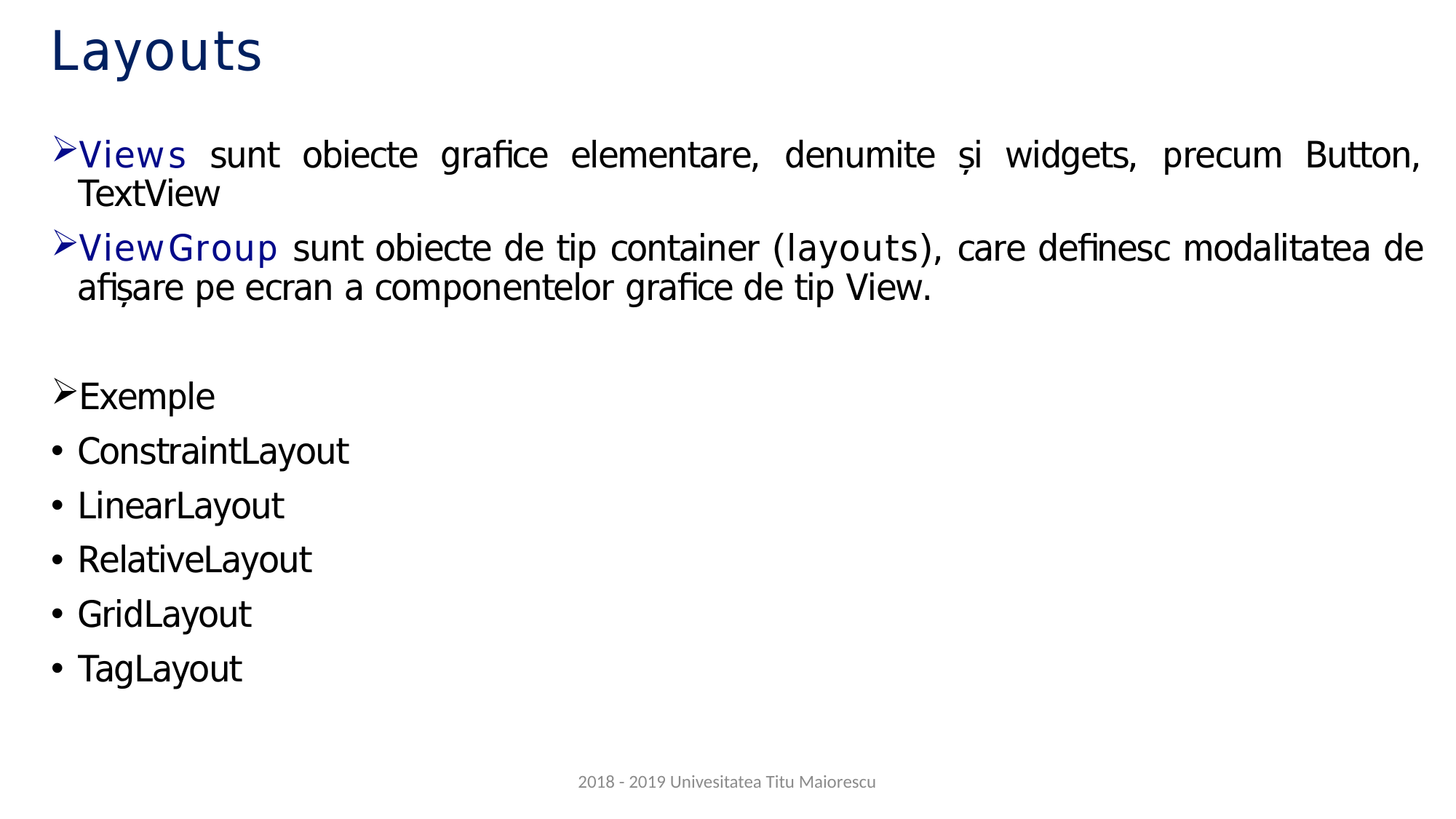

# Layouts
Views sunt obiecte grafice elementare, denumite și widgets, precum Button, TextView
ViewGroup sunt obiecte de tip container (layouts), care definesc modalitatea de afișare pe ecran a componentelor grafice de tip View.

Exemple
ConstraintLayout
LinearLayout
RelativeLayout
GridLayout
TagLayout

2018 - 2019 Univesitatea Titu Maiorescu